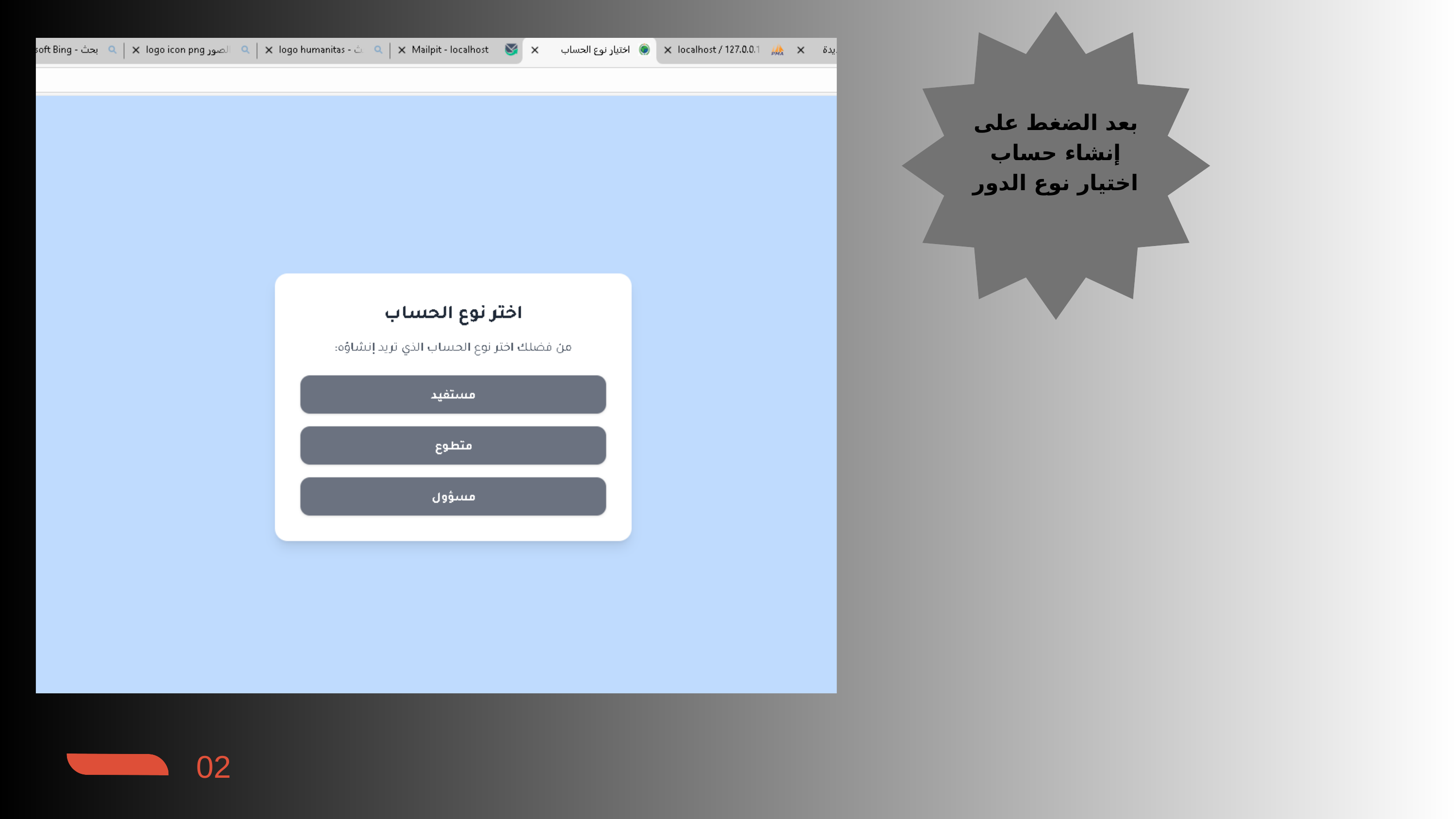

بعد الضغط على إنشاء حساب
اختيار نوع الدور

02